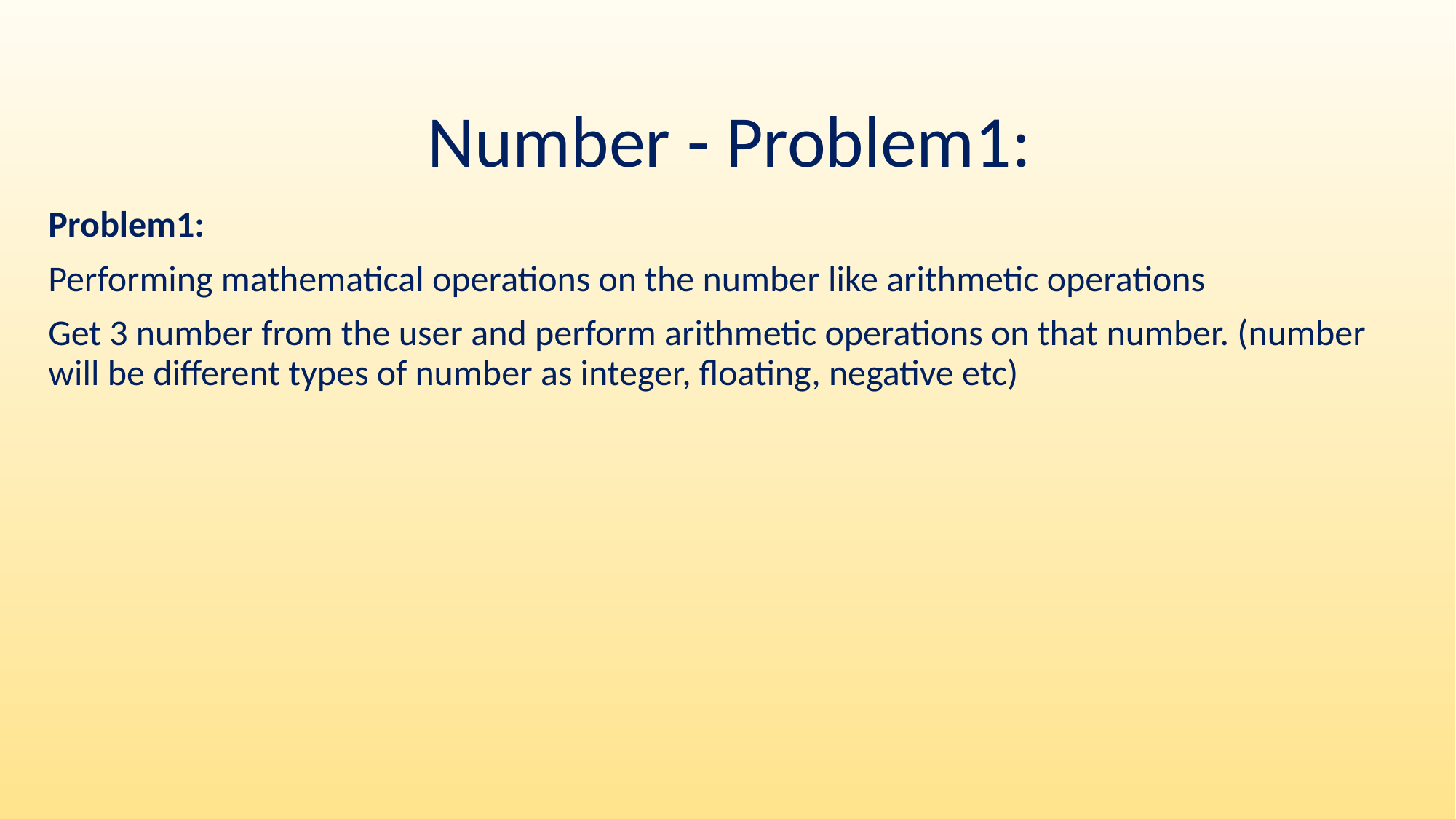

# Number - Problem1:
Problem1:
Performing mathematical operations on the number like arithmetic operations
Get 3 number from the user and perform arithmetic operations on that number. (number will be different types of number as integer, floating, negative etc)